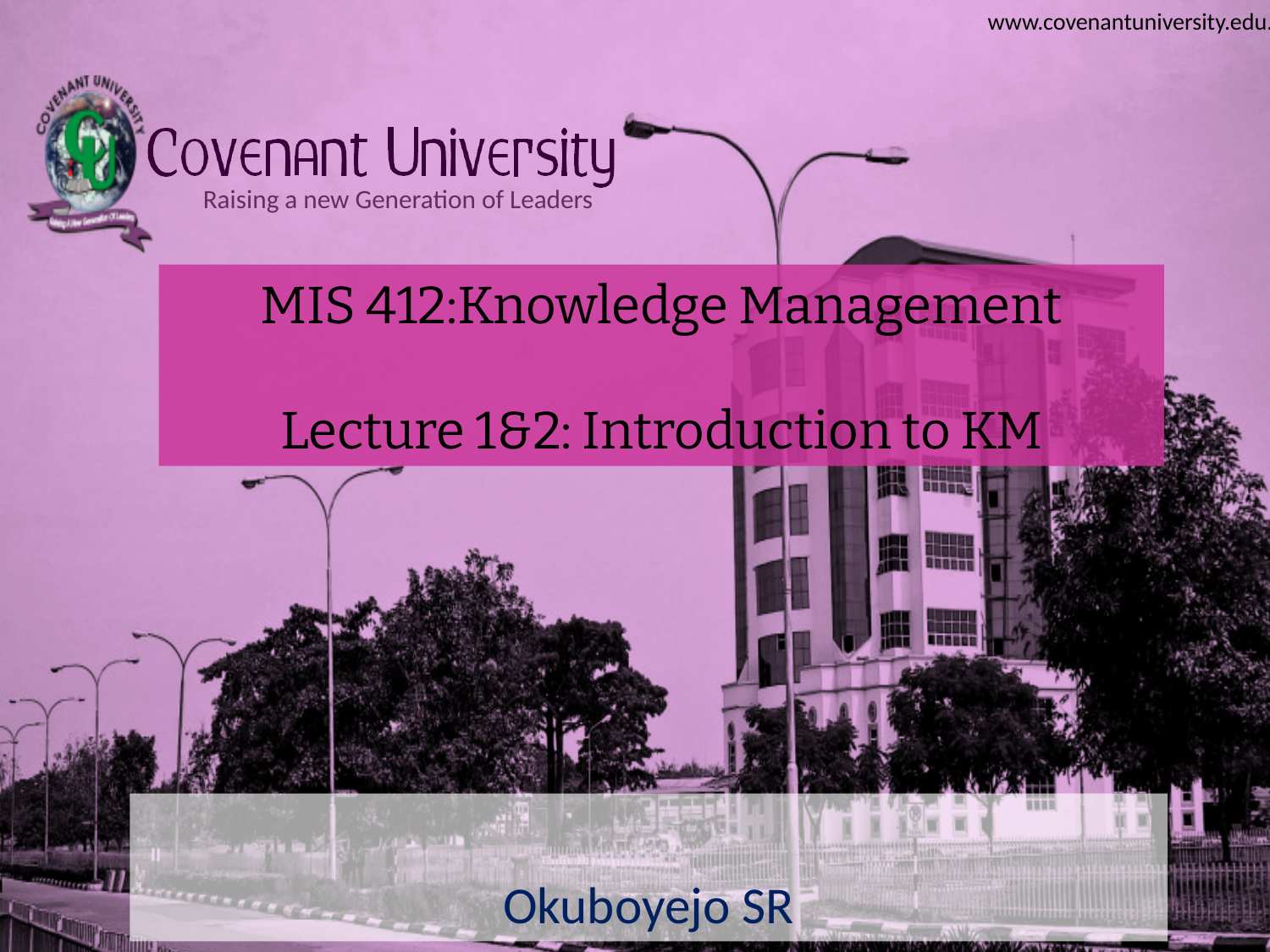

# MIS 412:Knowledge Management Lecture 1&2: Introduction to KM

Okuboyejo SR